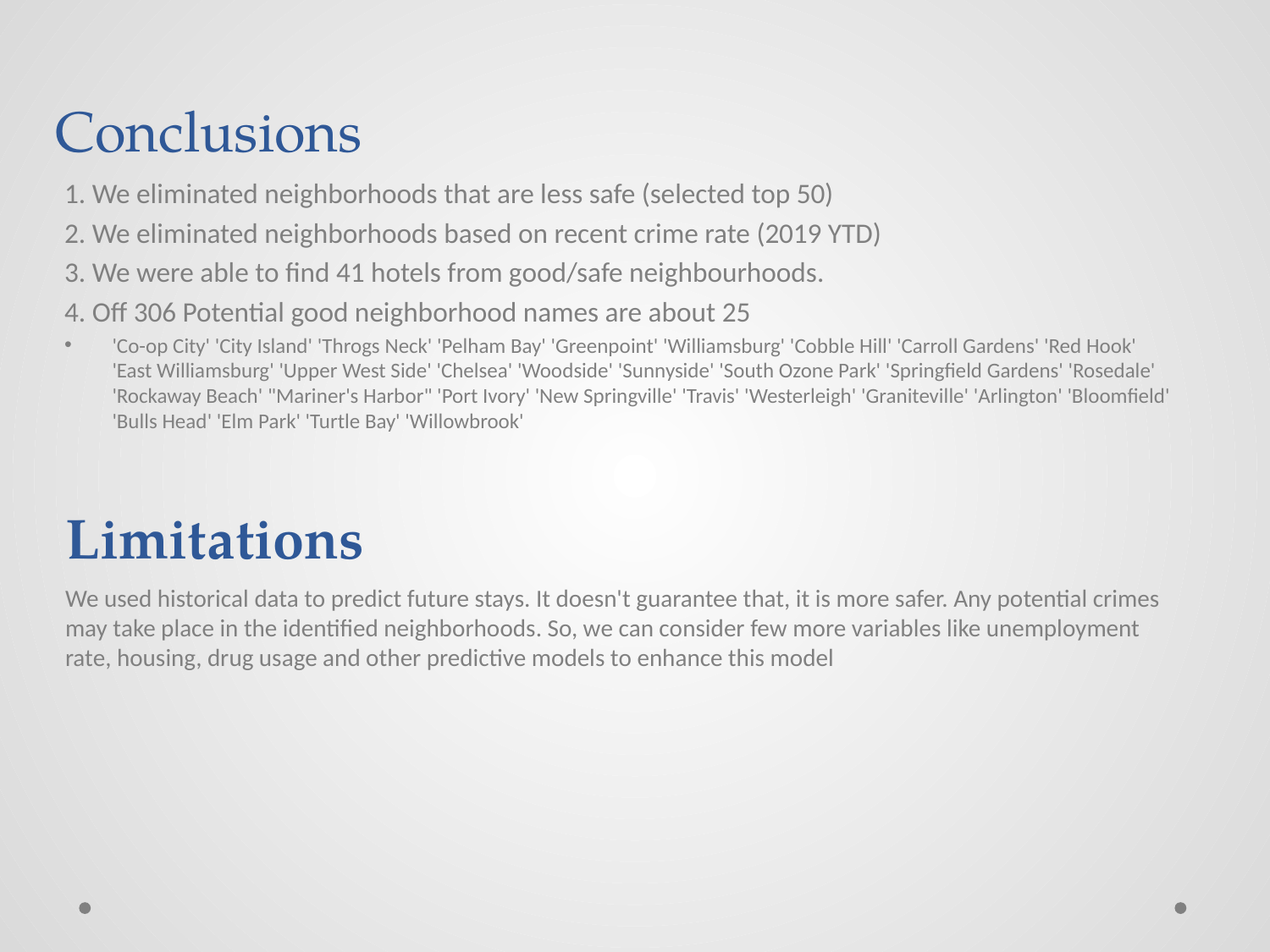

# Conclusions
1. We eliminated neighborhoods that are less safe (selected top 50)
2. We eliminated neighborhoods based on recent crime rate (2019 YTD)
3. We were able to find 41 hotels from good/safe neighbourhoods.
4. Off 306 Potential good neighborhood names are about 25
'Co-op City' 'City Island' 'Throgs Neck' 'Pelham Bay' 'Greenpoint' 'Williamsburg' 'Cobble Hill' 'Carroll Gardens' 'Red Hook' 'East Williamsburg' 'Upper West Side' 'Chelsea' 'Woodside' 'Sunnyside' 'South Ozone Park' 'Springfield Gardens' 'Rosedale' 'Rockaway Beach' "Mariner's Harbor" 'Port Ivory' 'New Springville' 'Travis' 'Westerleigh' 'Graniteville' 'Arlington' 'Bloomfield' 'Bulls Head' 'Elm Park' 'Turtle Bay' 'Willowbrook'

Limitations
We used historical data to predict future stays. It doesn't guarantee that, it is more safer. Any potential crimes may take place in the identified neighborhoods. So, we can consider few more variables like unemployment rate, housing, drug usage and other predictive models to enhance this model